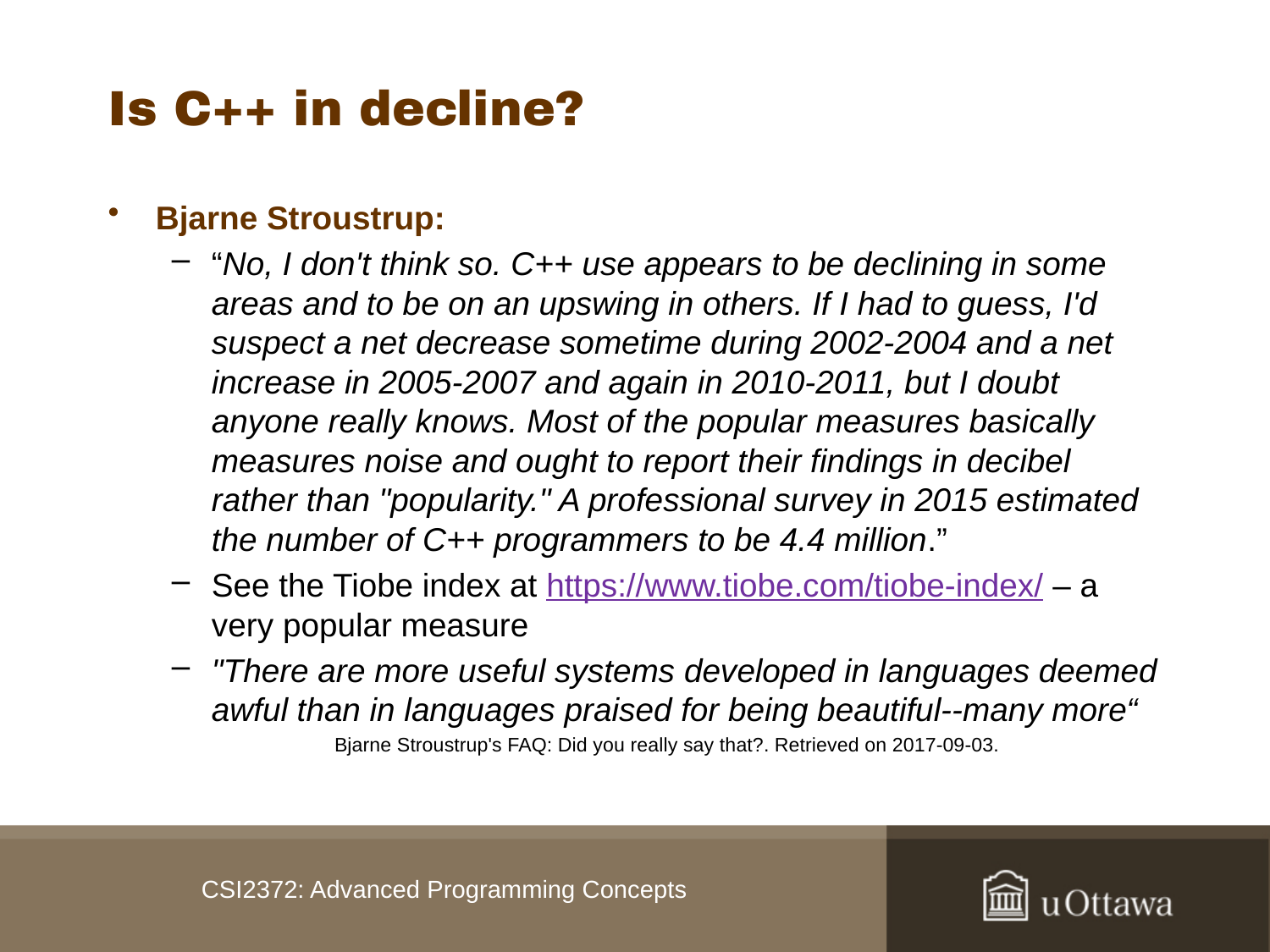

# Is C++ in decline?
Bjarne Stroustrup:
“No, I don't think so. C++ use appears to be declining in some areas and to be on an upswing in others. If I had to guess, I'd suspect a net decrease sometime during 2002-2004 and a net increase in 2005-2007 and again in 2010-2011, but I doubt anyone really knows. Most of the popular measures basically measures noise and ought to report their findings in decibel rather than "popularity." A professional survey in 2015 estimated the number of C++ programmers to be 4.4 million.”
See the Tiobe index at https://www.tiobe.com/tiobe-index/ – a very popular measure
"There are more useful systems developed in languages deemed awful than in languages praised for being beautiful--many more“
Bjarne Stroustrup's FAQ: Did you really say that?. Retrieved on 2017-09-03.

CSI2372: Advanced Programming Concepts